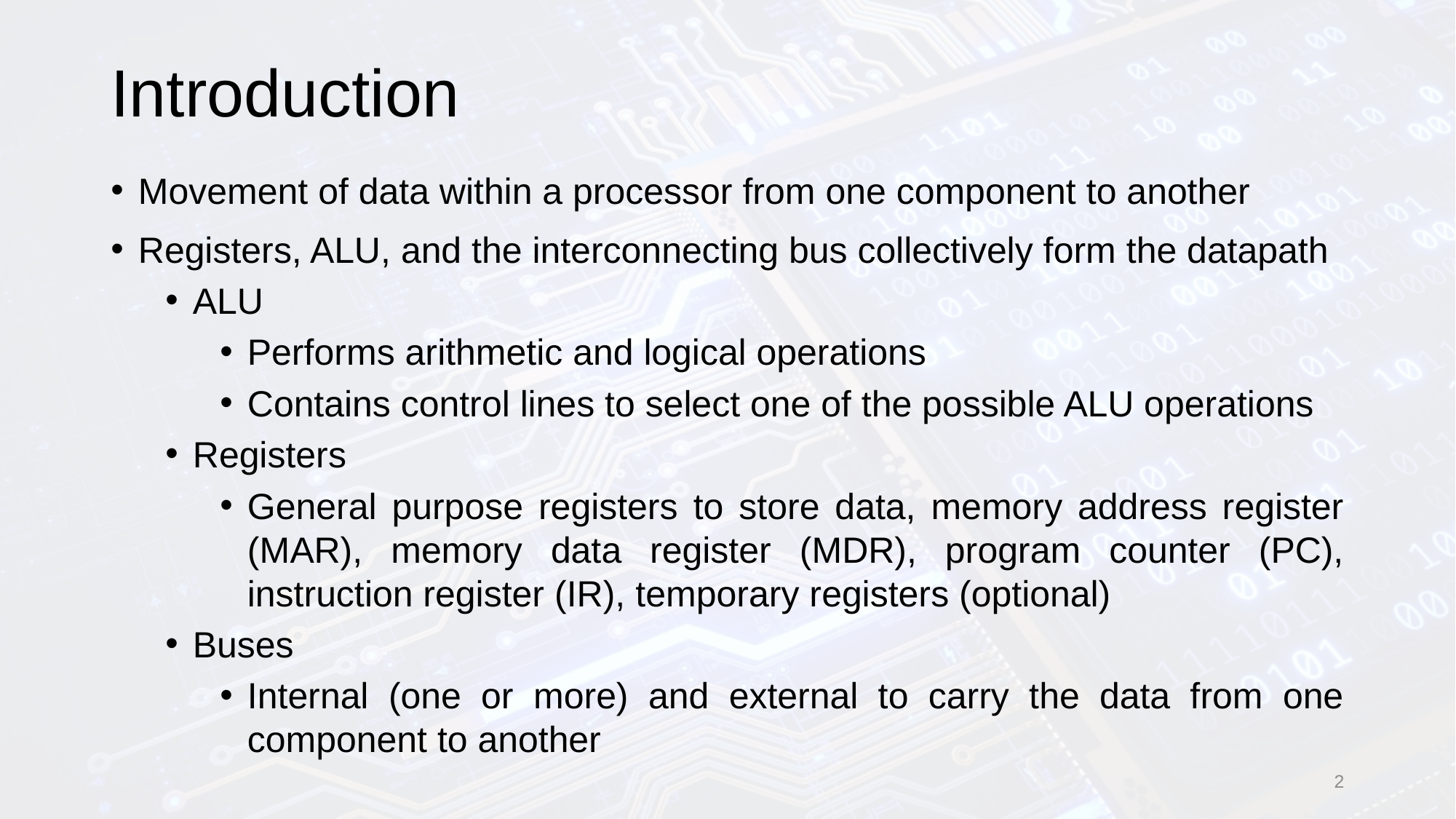

# Introduction
Movement of data within a processor from one component to another
Registers, ALU, and the interconnecting bus collectively form the datapath
ALU
Performs arithmetic and logical operations
Contains control lines to select one of the possible ALU operations
Registers
General purpose registers to store data, memory address register (MAR), memory data register (MDR), program counter (PC), instruction register (IR), temporary registers (optional)
Buses
Internal (one or more) and external to carry the data from one component to another
2